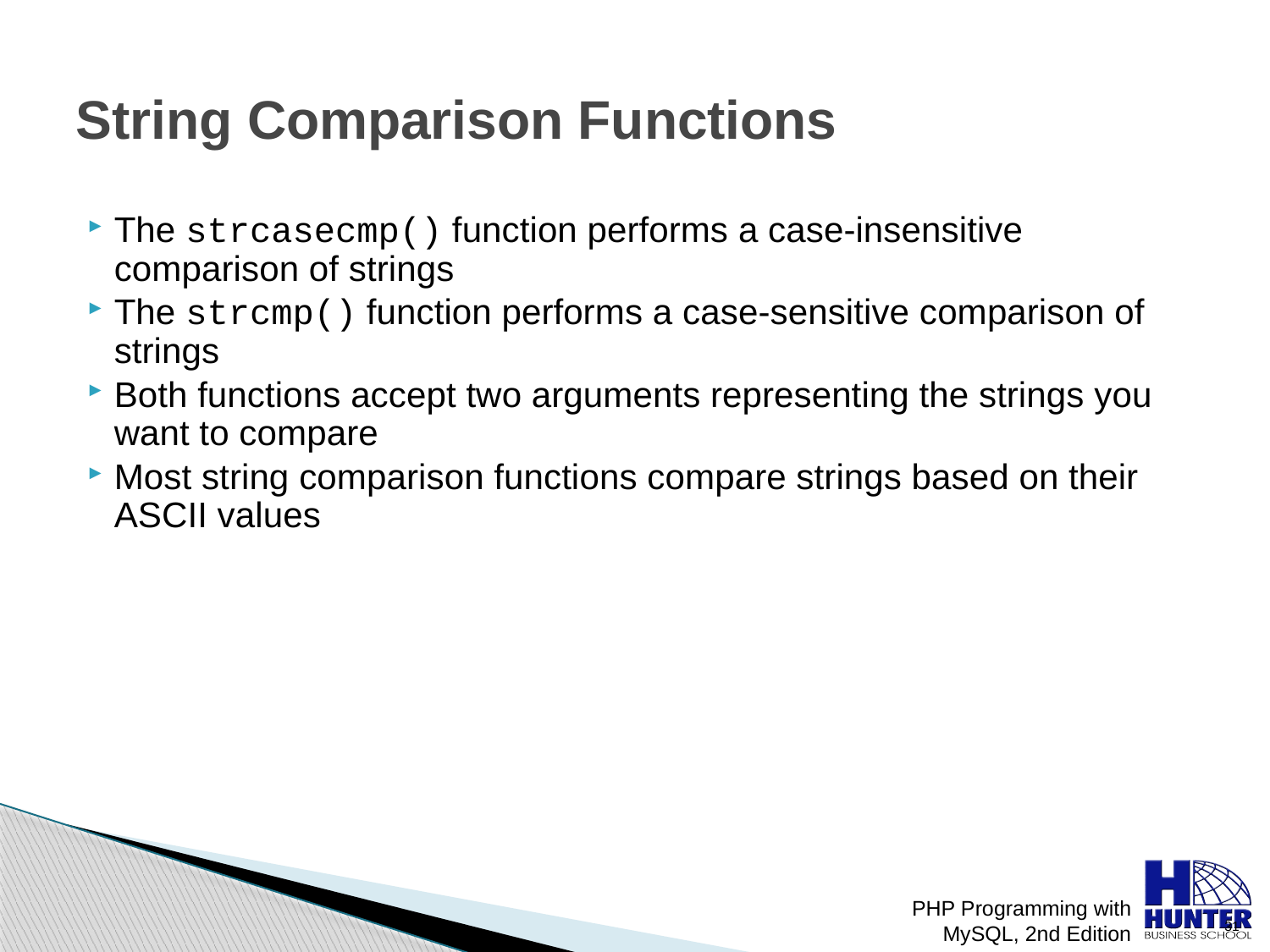

# String Comparison Functions
The strcasecmp() function performs a case-insensitive comparison of strings
The strcmp() function performs a case-sensitive comparison of strings
Both functions accept two arguments representing the strings you want to compare
Most string comparison functions compare strings based on their ASCII values

PHP Programming with MySQL, 2nd Edition
 31